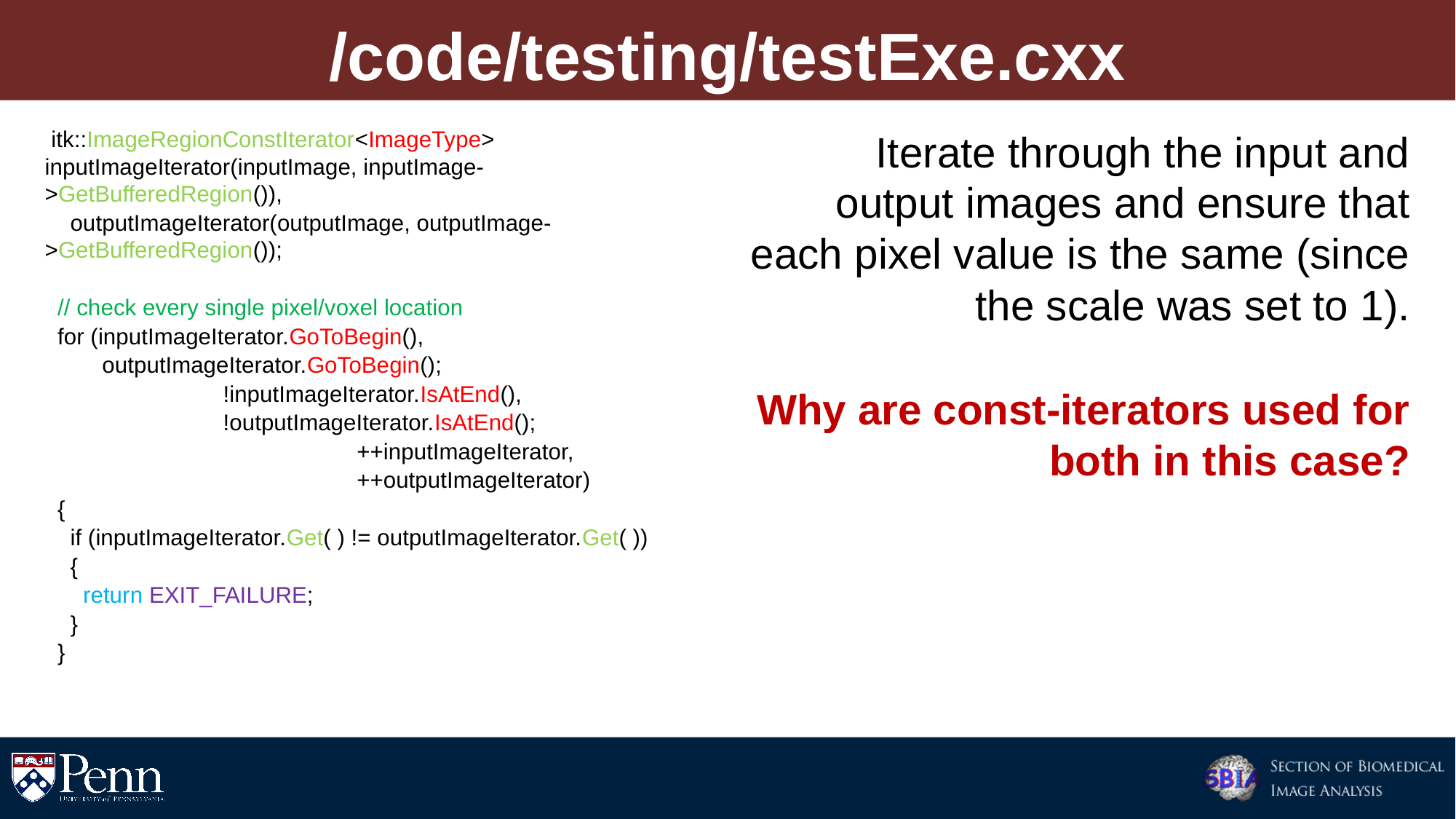

# /code/testing/testExe.cxx
 itk::ImageRegionConstIterator<ImageType> inputImageIterator(inputImage, inputImage->GetBufferedRegion()),
    outputImageIterator(outputImage, outputImage->GetBufferedRegion());

  // check every single pixel/voxel location
  for (inputImageIterator.GoToBegin(),
         outputImageIterator.GoToBegin();
                            !inputImageIterator.IsAtEnd(),
                            !outputImageIterator.IsAtEnd();
                                                 ++inputImageIterator,
                                                 ++outputImageIterator)
  {
    if (inputImageIterator.Get( ) != outputImageIterator.Get( ))
    {
      return EXIT_FAILURE;
    }
  }
Iterate through the input and output images and ensure that each pixel value is the same (since the scale was set to 1).

Why are const-iterators used for both in this case?